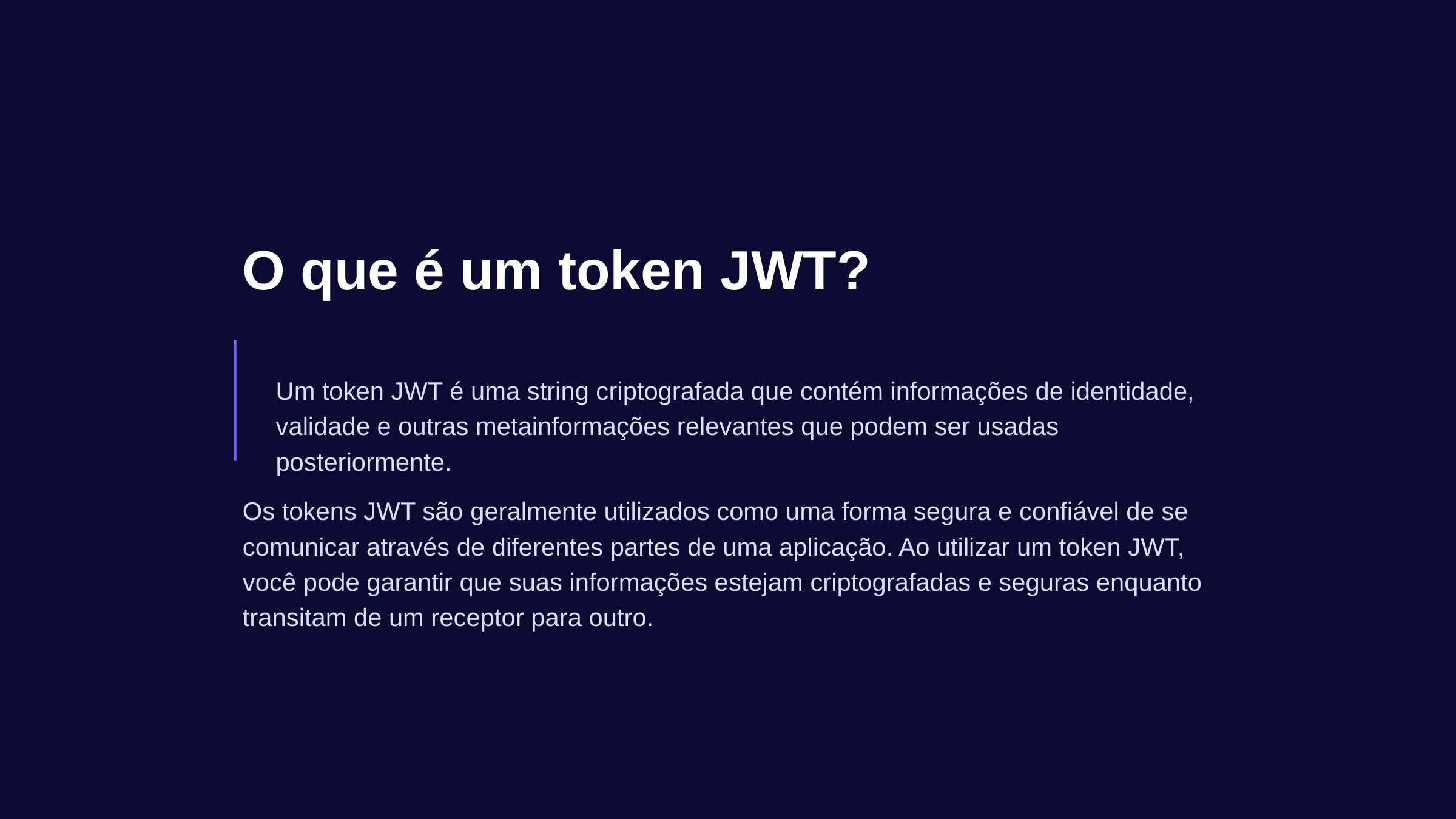

O que é um token JWT?

Um token JWT é uma string criptografada que contém informações de identidade, validade e outras metainformações relevantes que podem ser usadas posteriormente.
Os tokens JWT são geralmente utilizados como uma forma segura e confiável de se comunicar através de diferentes partes de uma aplicação. Ao utilizar um token JWT, você pode garantir que suas informações estejam criptografadas e seguras enquanto transitam de um receptor para outro.